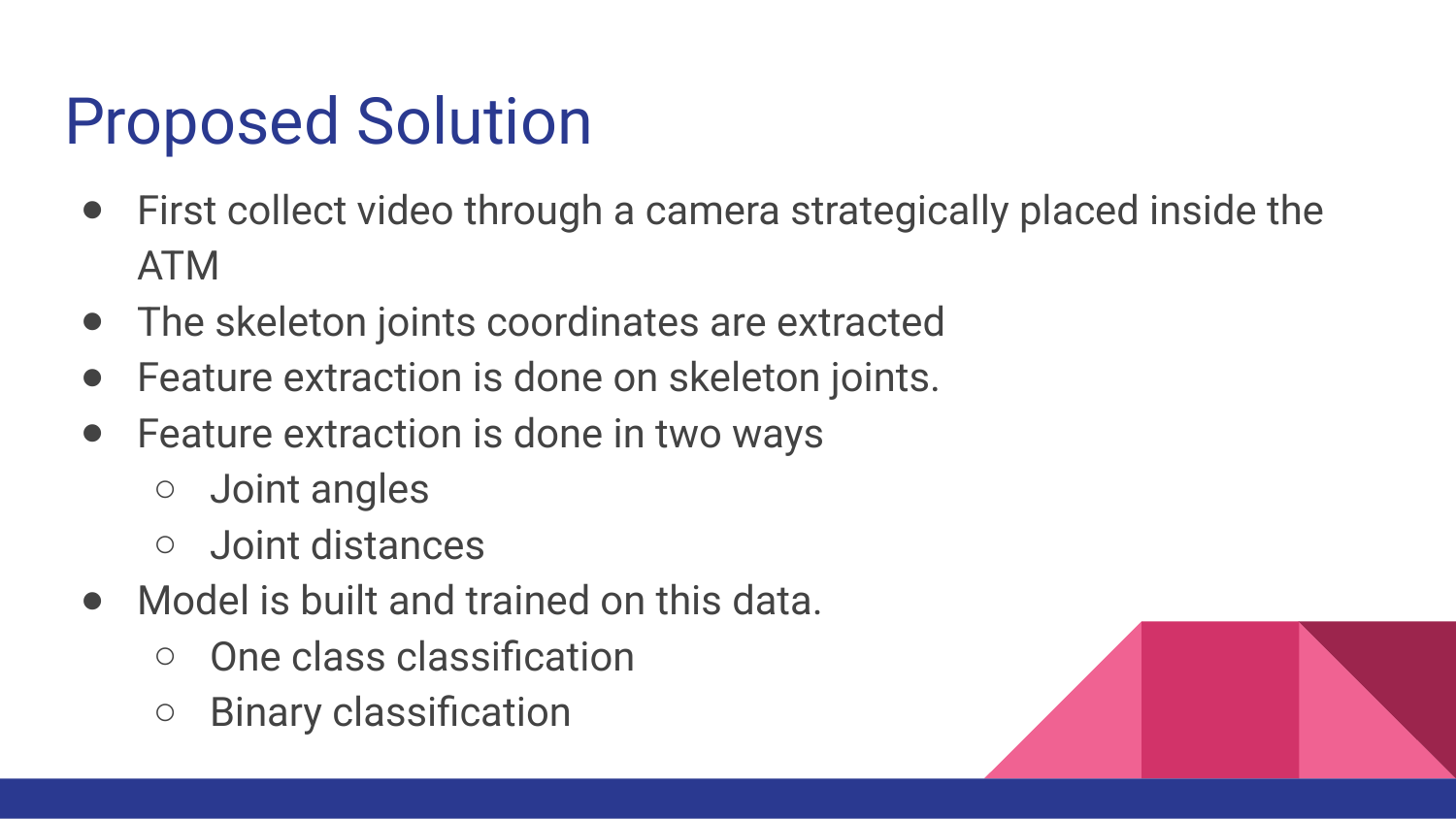

# Proposed Solution
First collect video through a camera strategically placed inside the ATM
The skeleton joints coordinates are extracted
Feature extraction is done on skeleton joints.
Feature extraction is done in two ways
Joint angles
Joint distances
Model is built and trained on this data.
One class classification
Binary classification